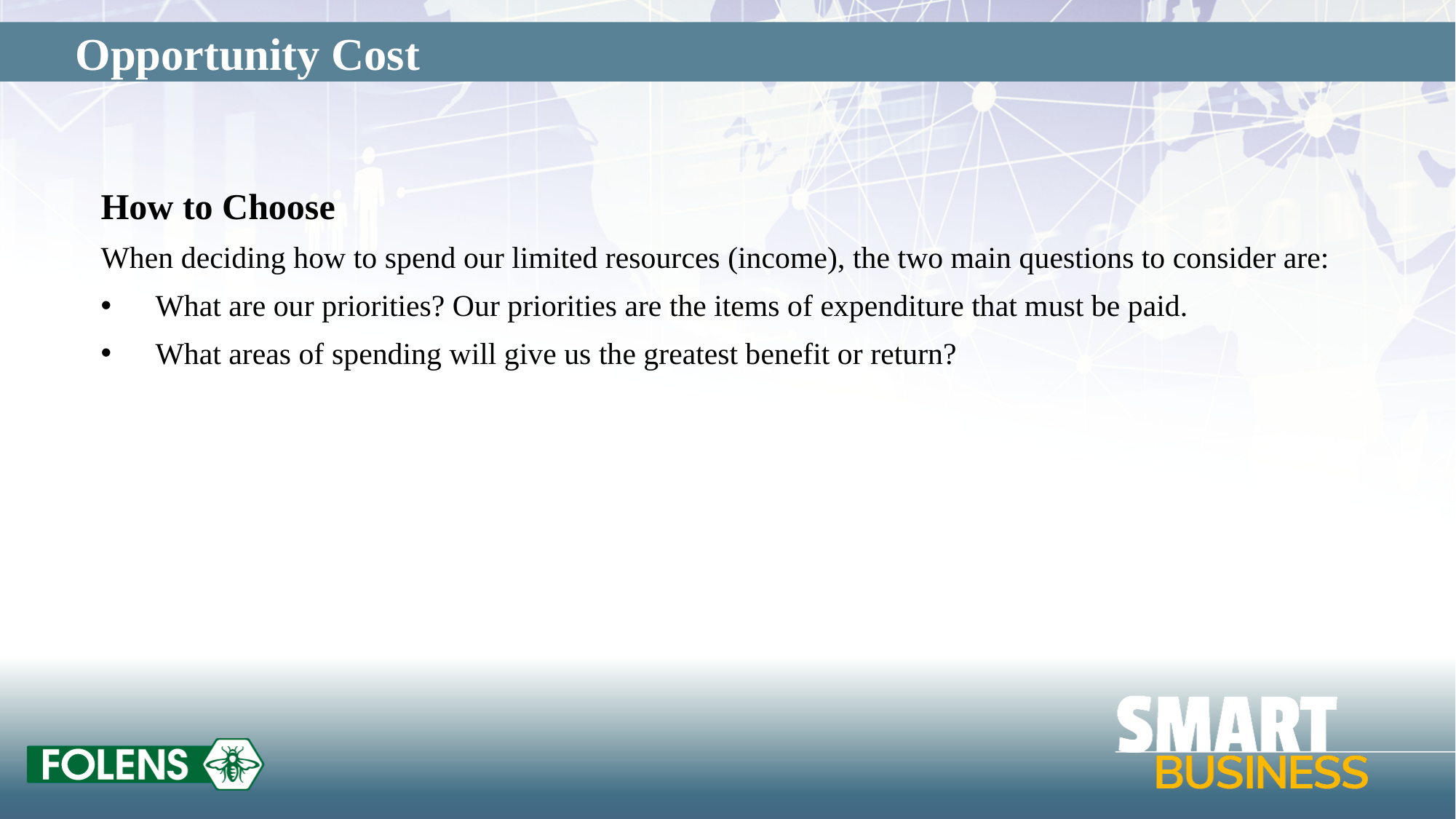

Opportunity Cost
How to Choose
When deciding how to spend our limited resources (income), the two main questions to consider are:
What are our priorities? Our priorities are the items of expenditure that must be paid.
What areas of spending will give us the greatest benefit or return?